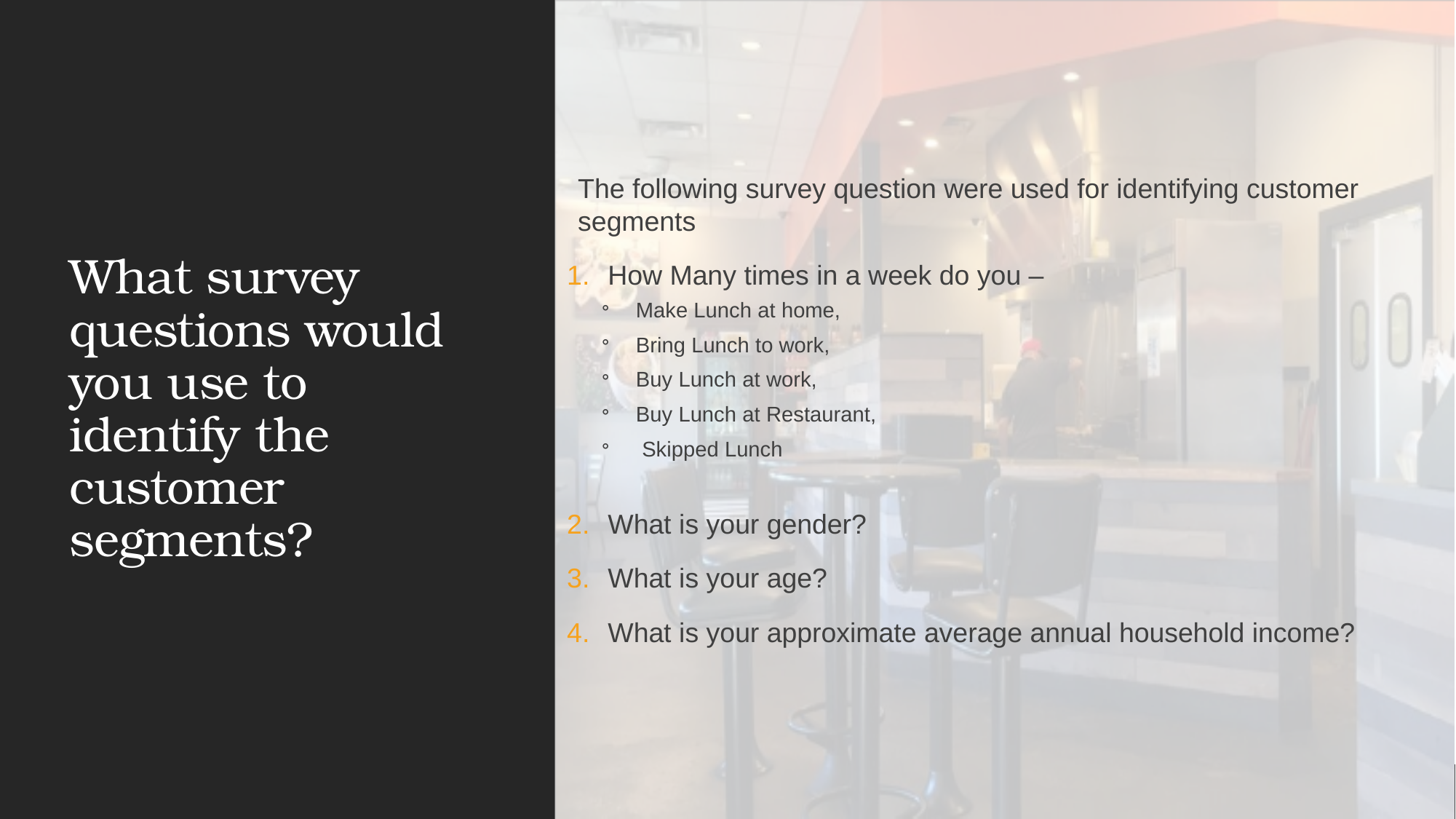

The following survey question were used for identifying customer segments
How Many times in a week do you –
Make Lunch at home,
Bring Lunch to work,
Buy Lunch at work,
Buy Lunch at Restaurant,
 Skipped Lunch

What is your gender?
What is your age?
What is your approximate average annual household income?
# What survey questions would you use to identify the customer segments?